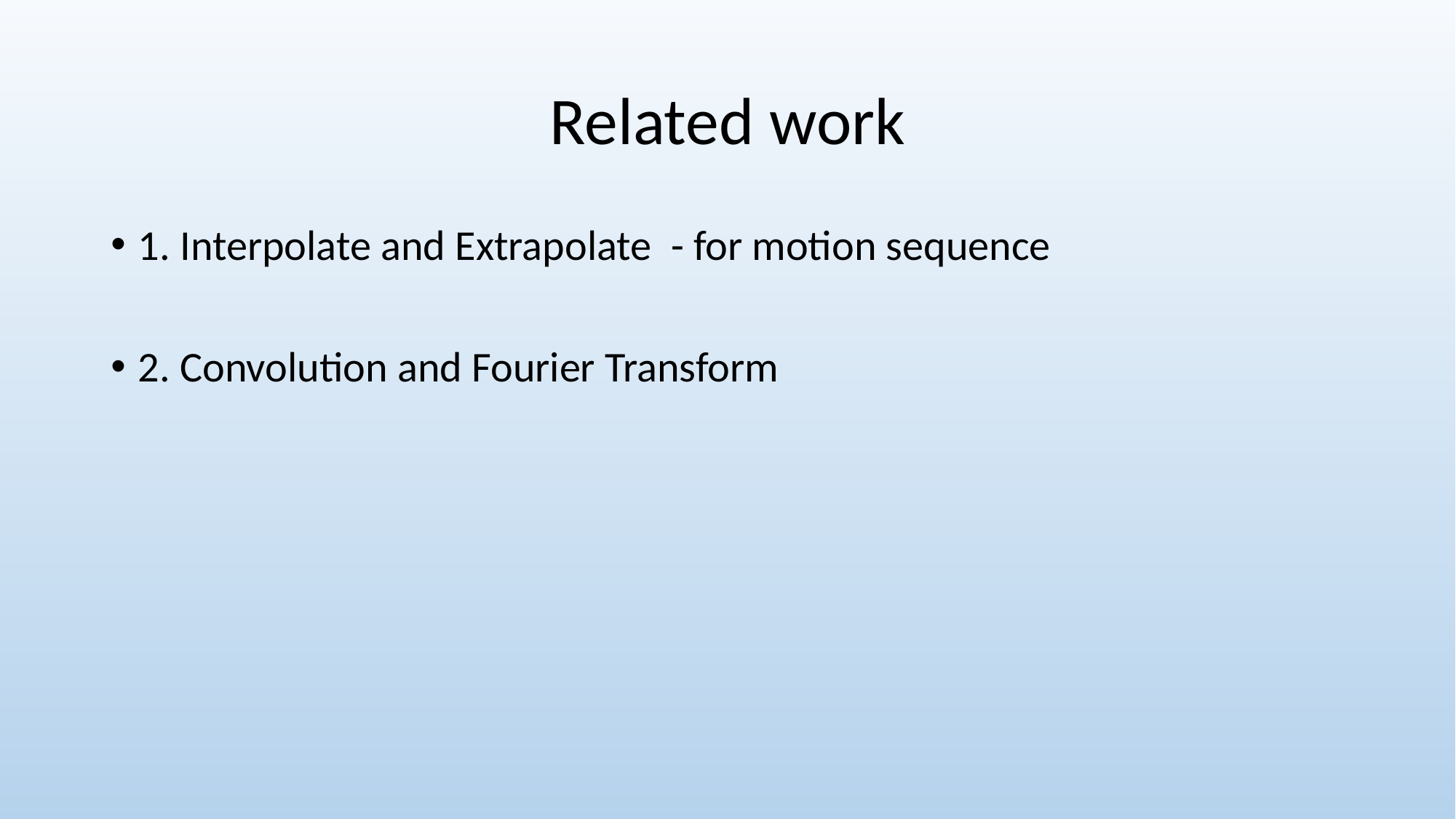

# Related work
1. Interpolate and Extrapolate  - for motion sequence

2. Convolution and Fourier Transform